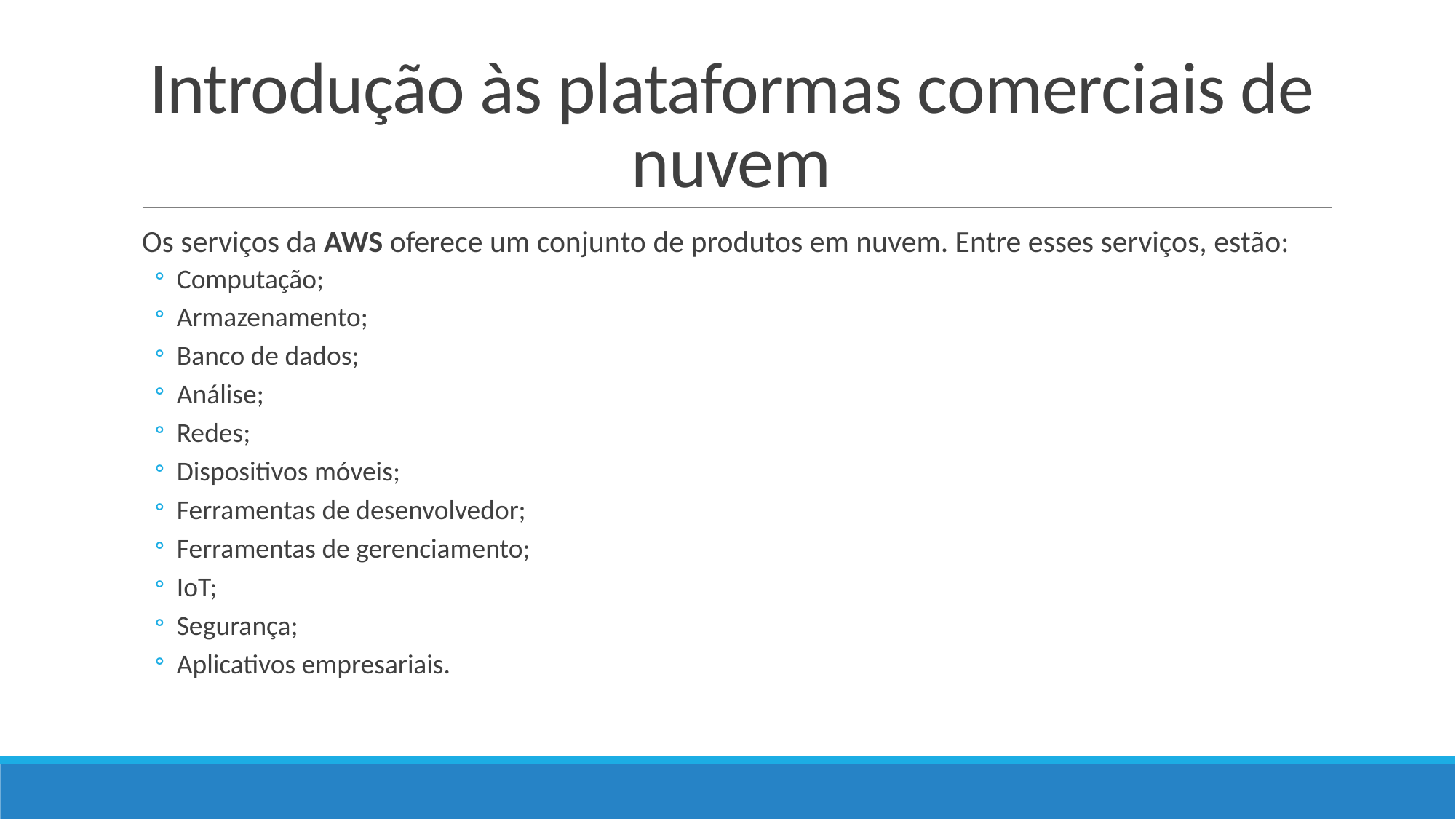

# Introdução às plataformas comerciais de nuvem
Os serviços da AWS oferece um conjunto de produtos em nuvem. Entre esses serviços, estão:
Computação;
Armazenamento;
Banco de dados;
Análise;
Redes;
Dispositivos móveis;
Ferramentas de desenvolvedor;
Ferramentas de gerenciamento;
IoT;
Segurança;
Aplicativos empresariais.